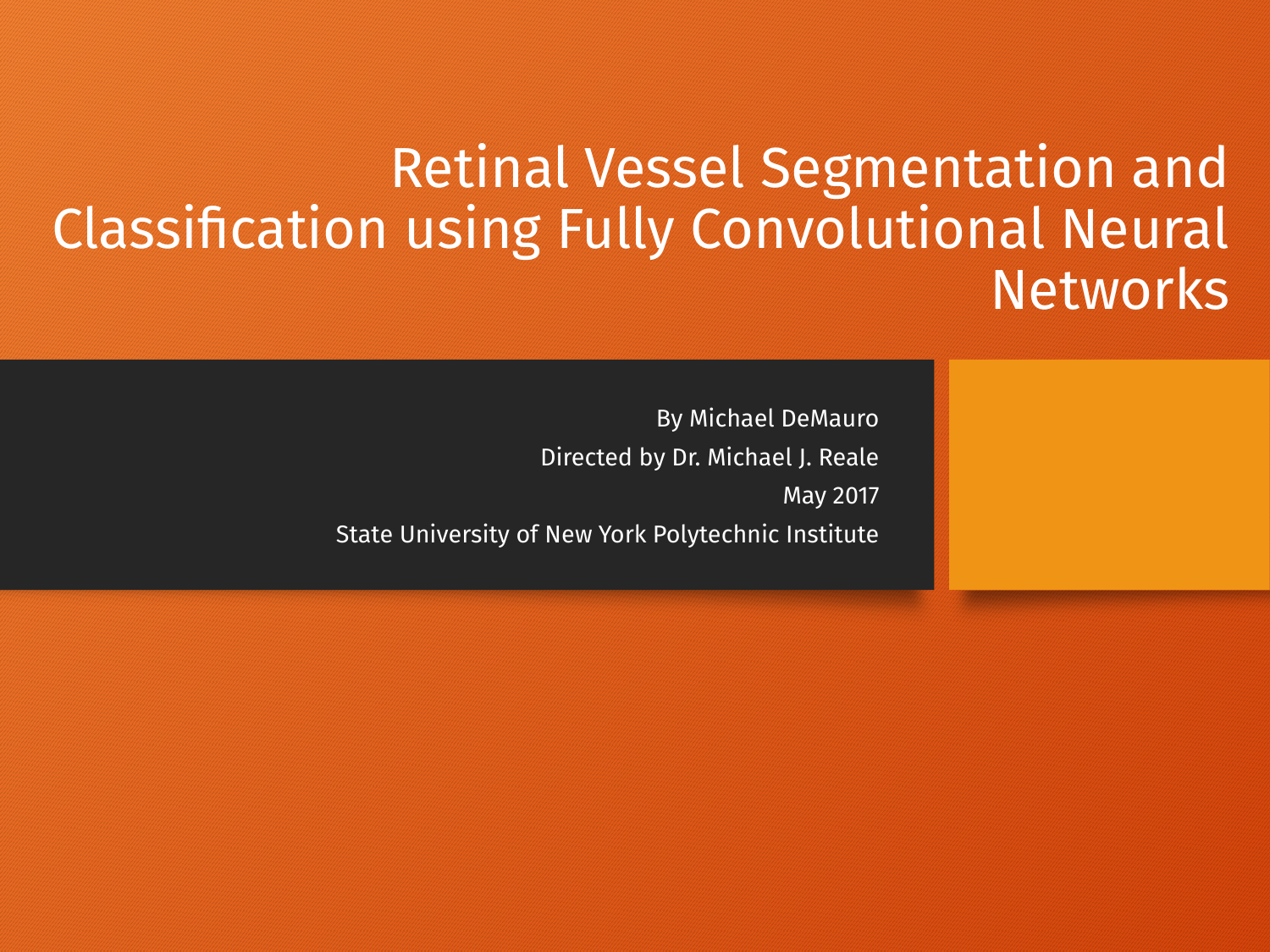

# Retinal Vessel Segmentation and Classification using Fully Convolutional Neural Networks
By Michael DeMauro
Directed by Dr. Michael J. Reale
May 2017
State University of New York Polytechnic Institute